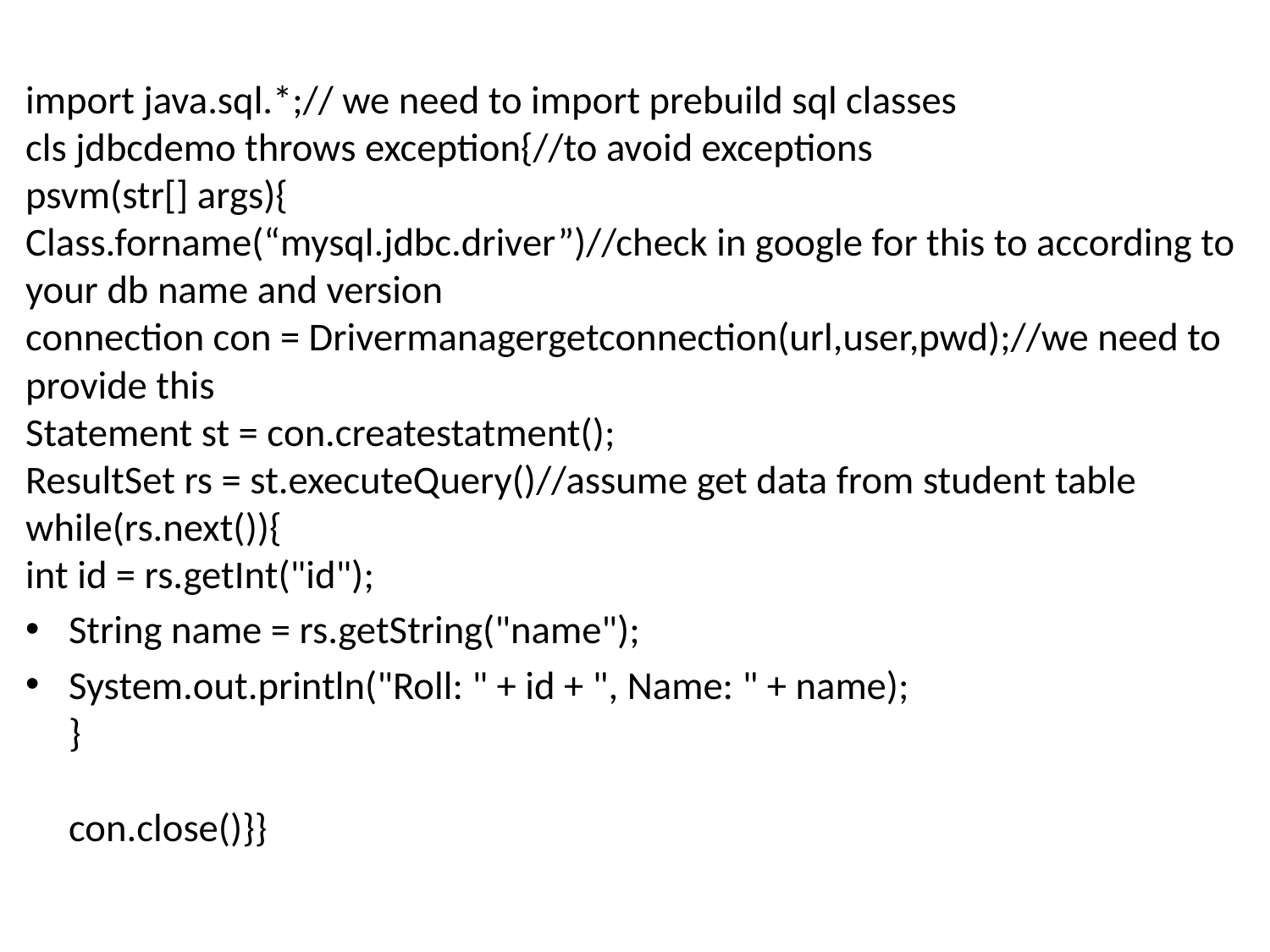

import java.sql.*;// we need to import prebuild sql classes
cls jdbcdemo throws exception{//to avoid exceptions
psvm(str[] args){
Class.forname(“mysql.jdbc.driver”)//check in google for this to according to your db name and version
connection con = Drivermanagergetconnection(url,user,pwd);//we need to provide this
Statement st = con.createstatment();
ResultSet rs = st.executeQuery()//assume get data from student table
while(rs.next()){
int id = rs.getInt("id");
String name = rs.getString("name");
System.out.println("Roll: " + id + ", Name: " + name);
}
con.close()}}